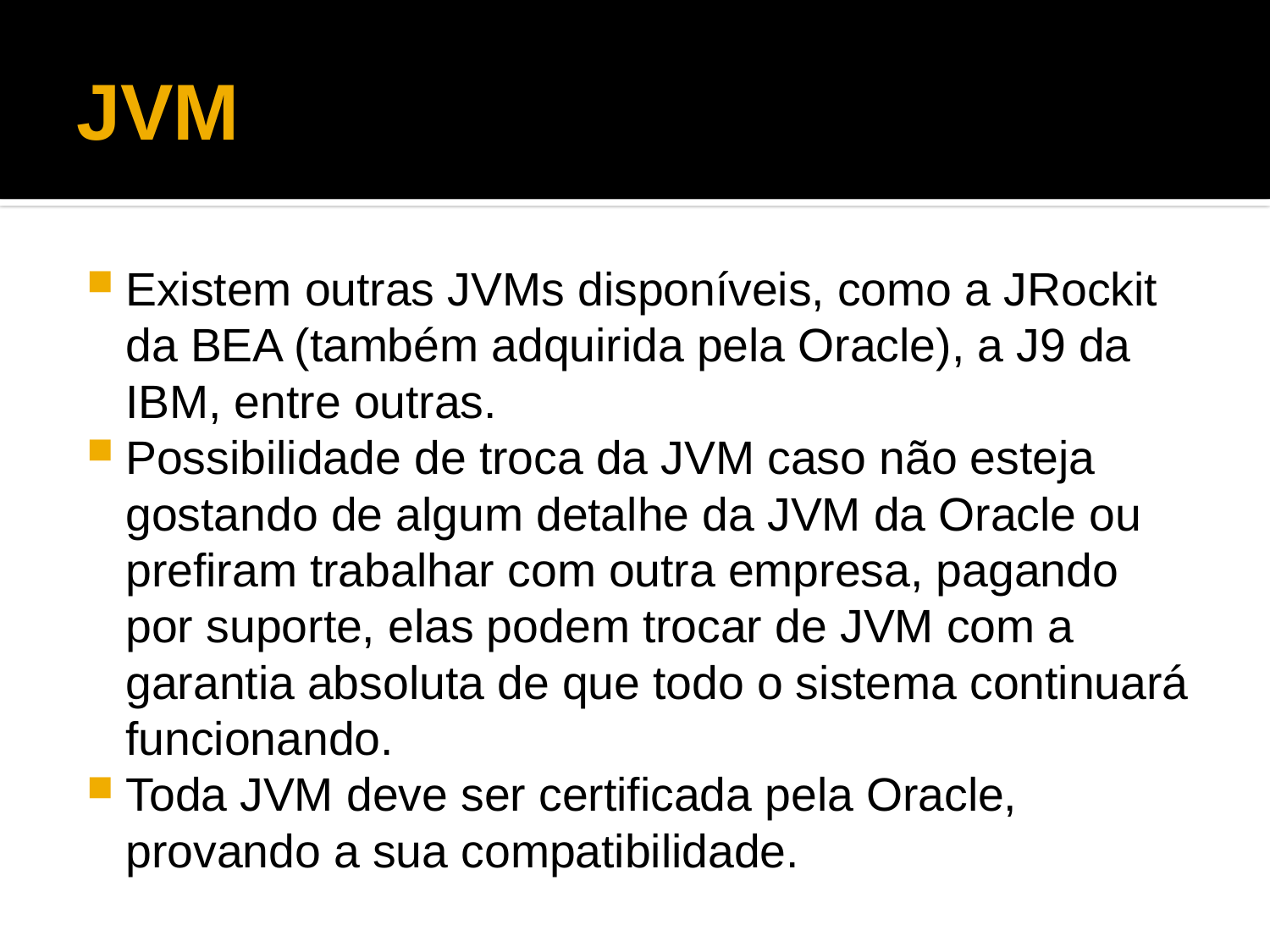

# JVM
Existem outras JVMs disponíveis, como a JRockit da BEA (também adquirida pela Oracle), a J9 da IBM, entre outras.
Possibilidade de troca da JVM caso não esteja gostando de algum detalhe da JVM da Oracle ou prefiram trabalhar com outra empresa, pagando por suporte, elas podem trocar de JVM com a garantia absoluta de que todo o sistema continuará funcionando.
Toda JVM deve ser certificada pela Oracle, provando a sua compatibilidade.